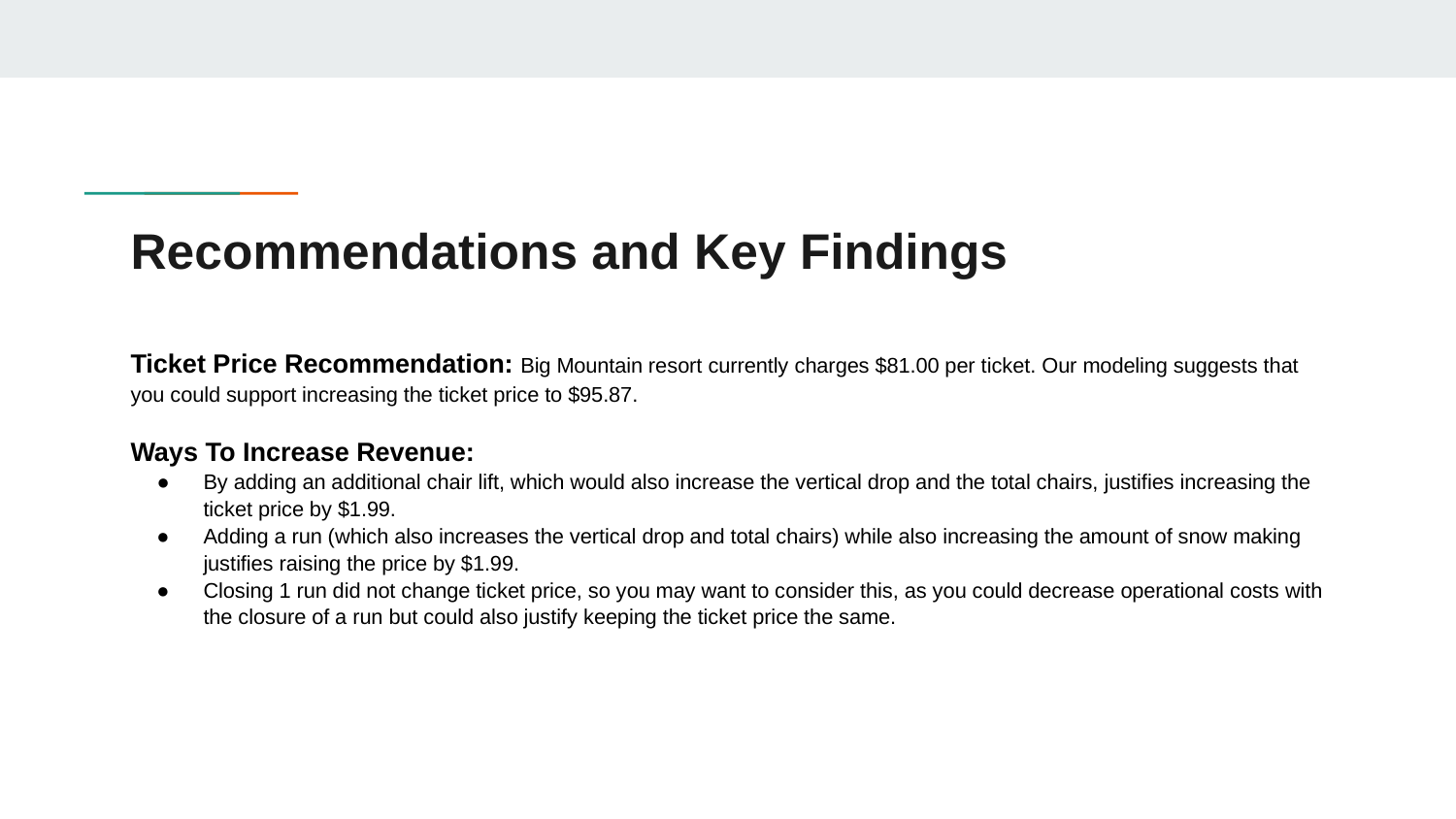

# Recommendations and Key Findings
Ticket Price Recommendation: Big Mountain resort currently charges $81.00 per ticket. Our modeling suggests that you could support increasing the ticket price to $95.87.

Ways To Increase Revenue:
By adding an additional chair lift, which would also increase the vertical drop and the total chairs, justifies increasing the ticket price by $1.99.
Adding a run (which also increases the vertical drop and total chairs) while also increasing the amount of snow making justifies raising the price by $1.99.
Closing 1 run did not change ticket price, so you may want to consider this, as you could decrease operational costs with the closure of a run but could also justify keeping the ticket price the same.